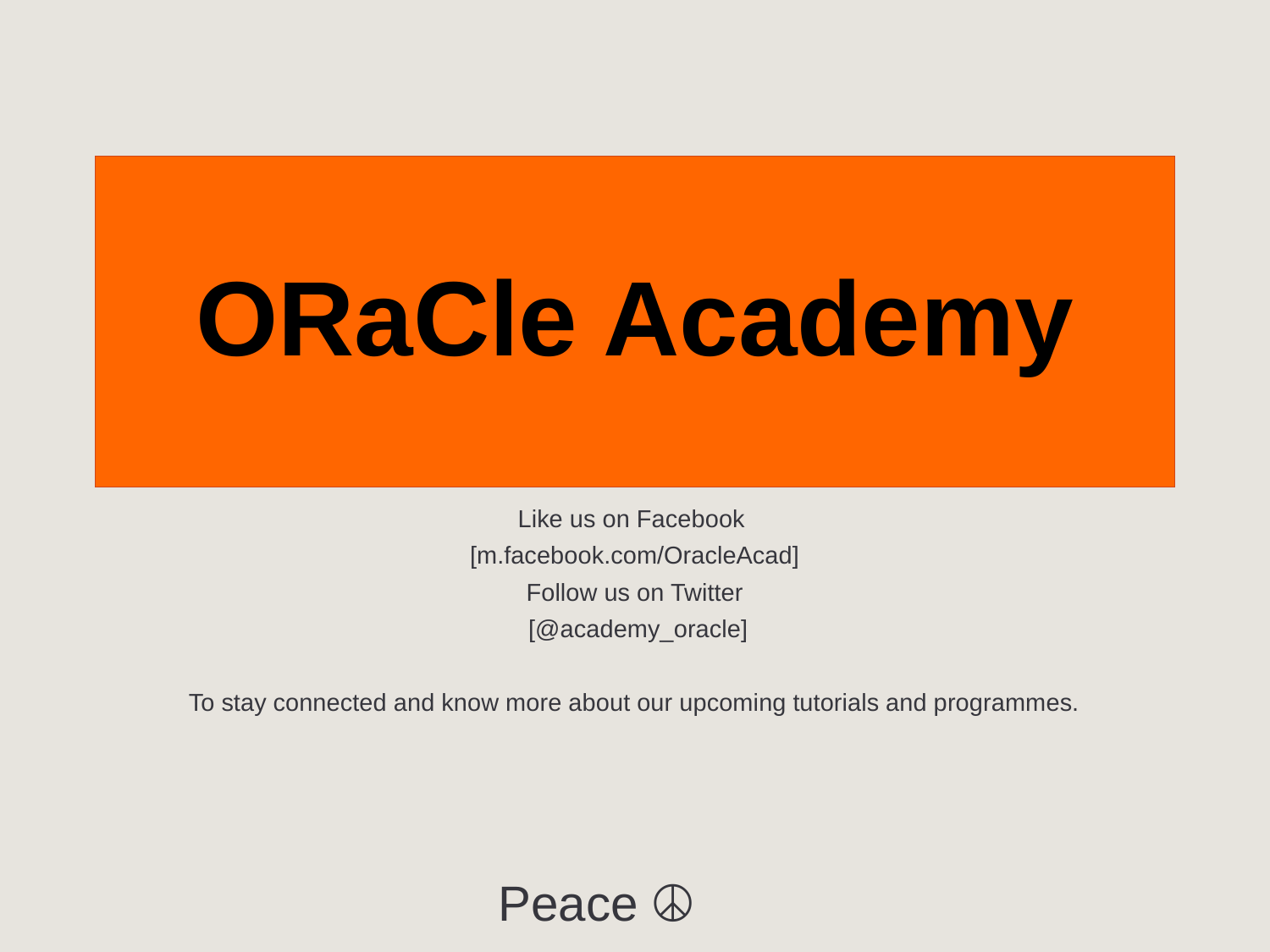

# ORaCle Academy
Like us on Facebook
[m.facebook.com/OracleAcad]
Follow us on Twitter
 [@academy_oracle]

To stay connected and know more about our upcoming tutorials and programmes.

Peace ☮